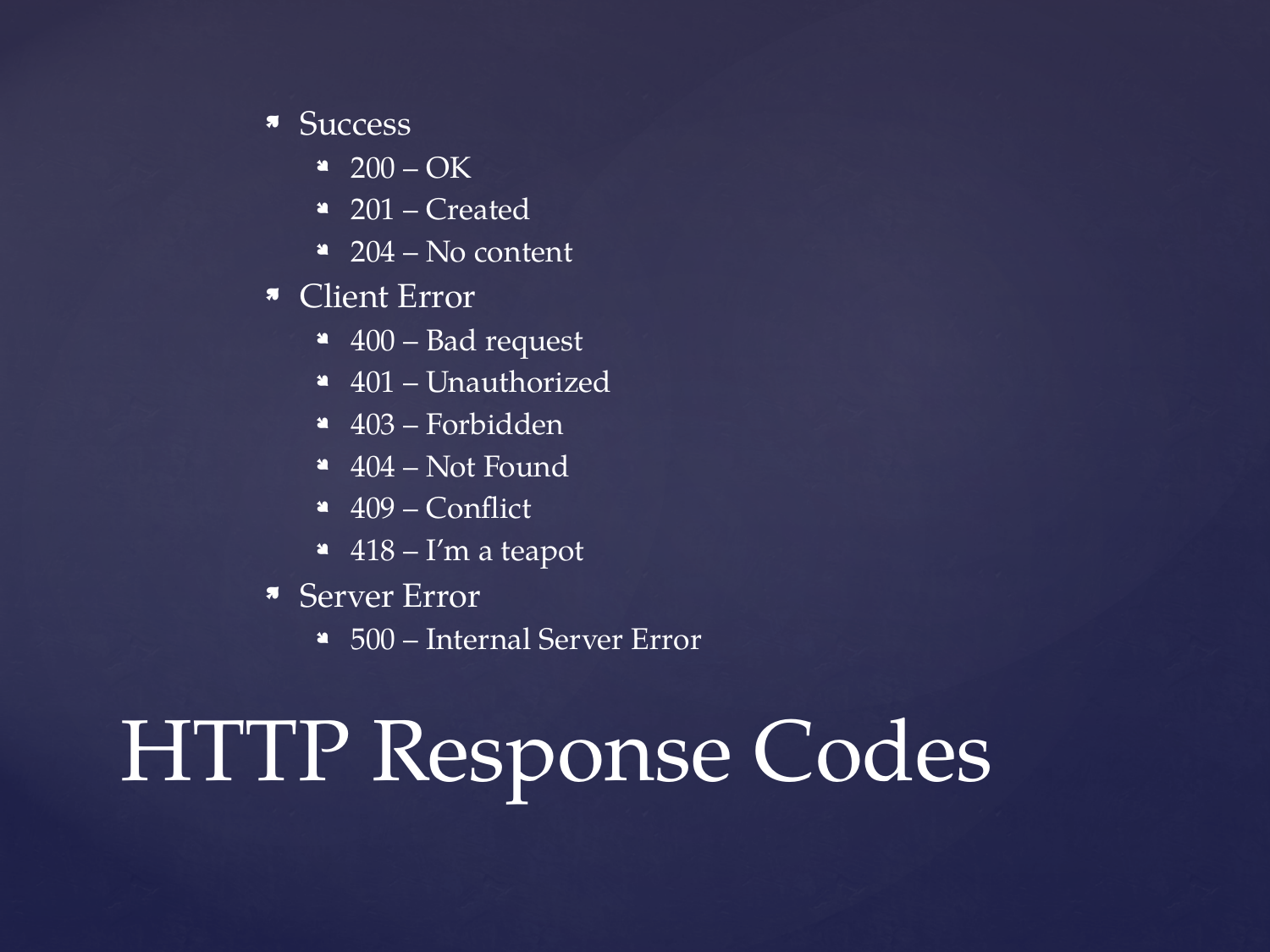

Success
200 – OK
201 – Created
204 – No content
Client Error
400 – Bad request
401 – Unauthorized
403 – Forbidden
404 – Not Found
409 – Conflict
418 – I’m a teapot
Server Error
500 – Internal Server Error

# HTTP Response Codes